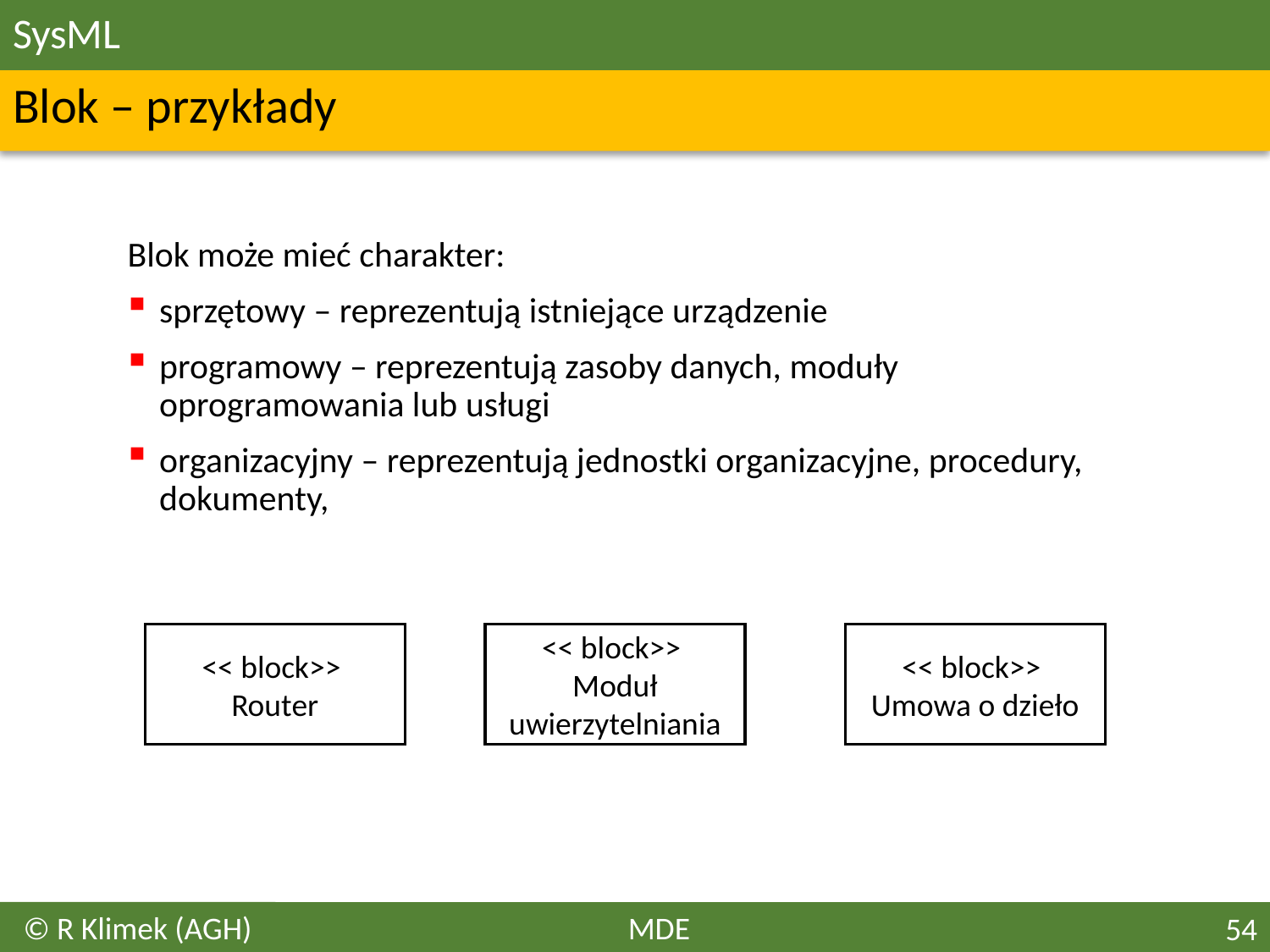

# SysML
Blok – przykłady
Blok może mieć charakter:
sprzętowy – reprezentują istniejące urządzenie
programowy – reprezentują zasoby danych, moduły oprogramowania lub usługi
organizacyjny – reprezentują jednostki organizacyjne, procedury, dokumenty,
<< block>>
Router
<< block>>
Moduł uwierzytelniania
<< block>>
Umowa o dzieło
© R Klimek (AGH)
MDE
54